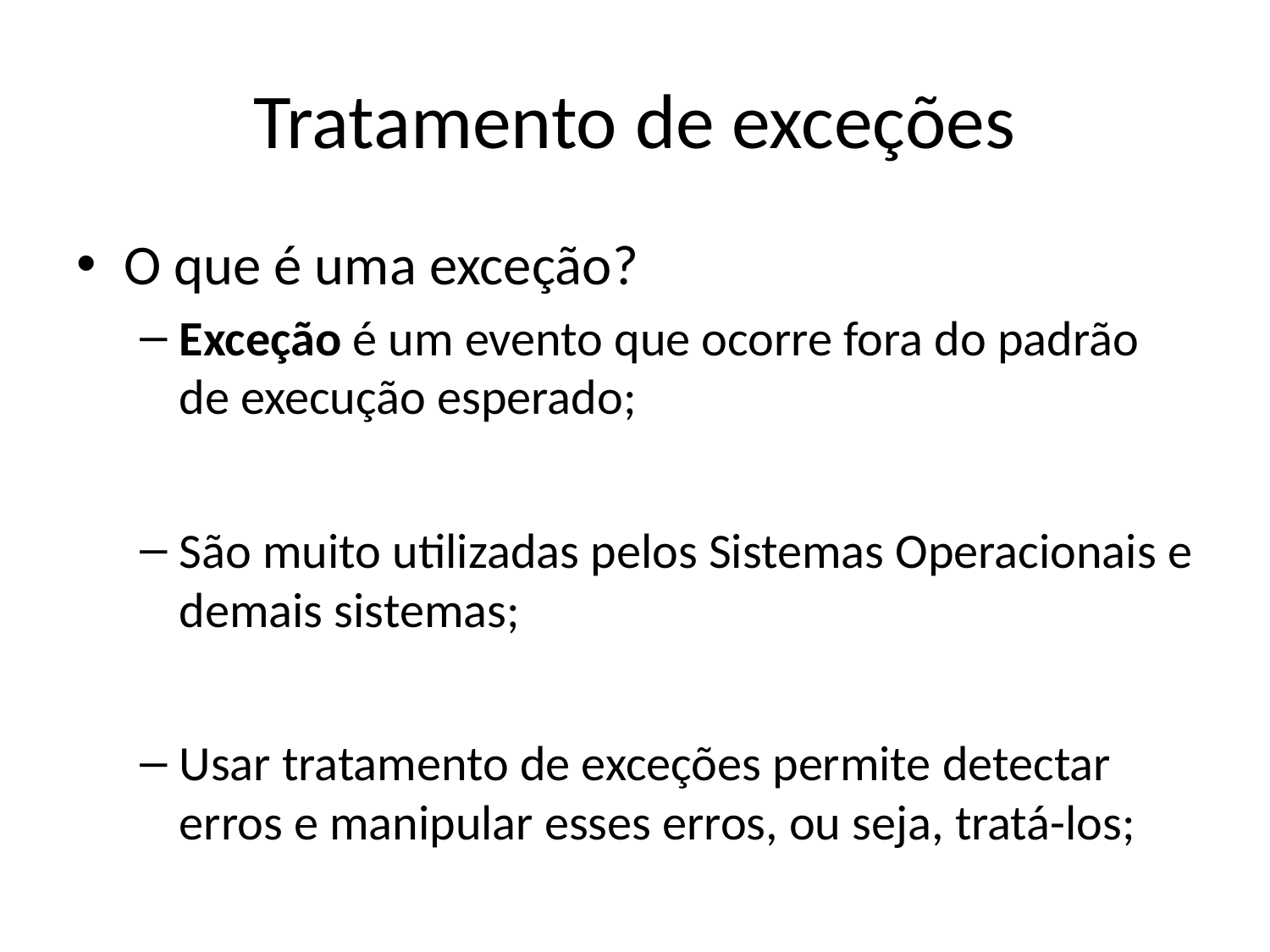

# Tratamento de exceções
O que é uma exceção?
Exceção é um evento que ocorre fora do padrão de execução esperado;

São muito utilizadas pelos Sistemas Operacionais e demais sistemas;

Usar tratamento de exceções permite detectar erros e manipular esses erros, ou seja, tratá-los;